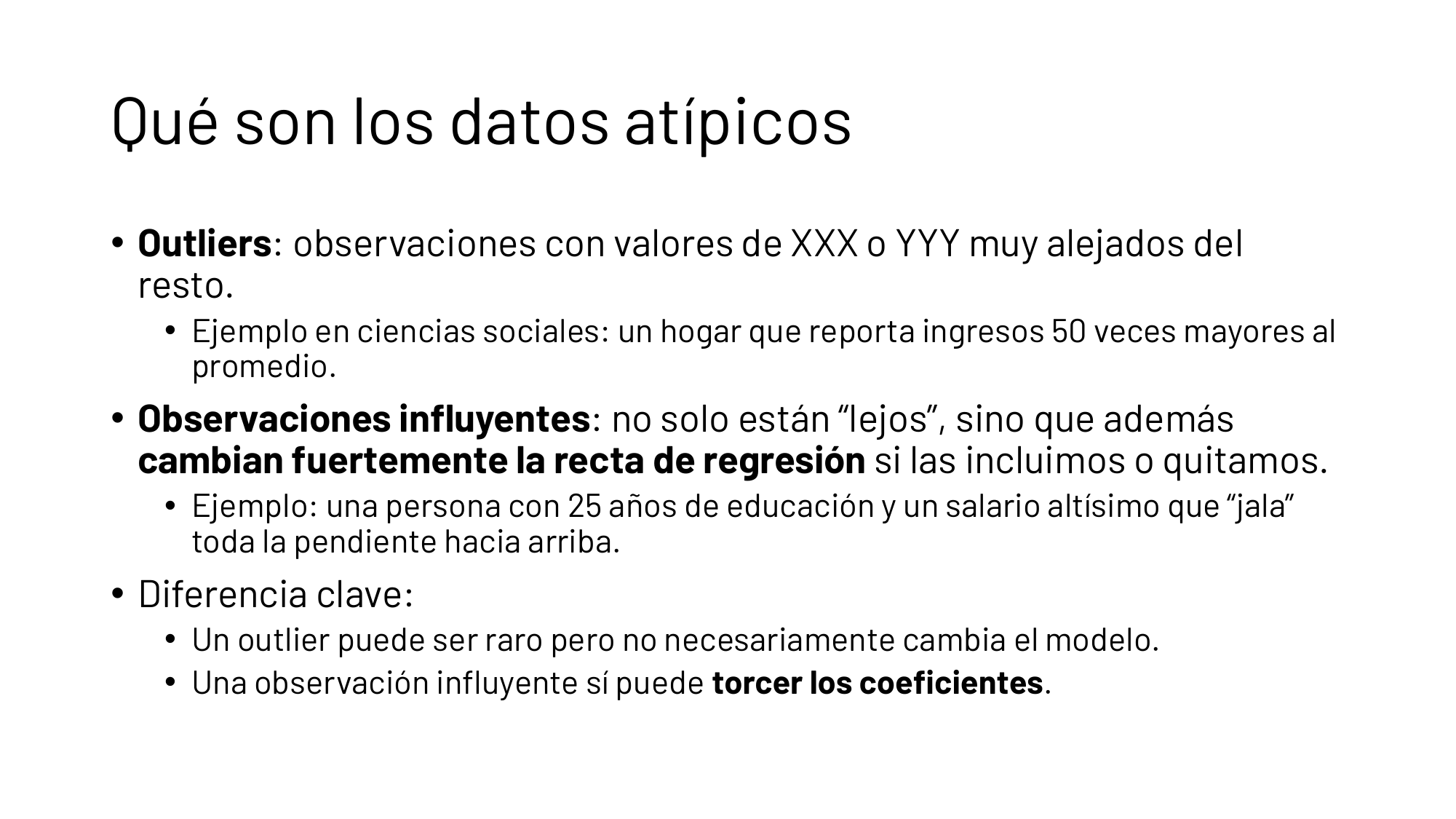

# Qué son los datos atípicos
Outliers: observaciones con valores de XXX o YYY muy alejados del resto.
Ejemplo en ciencias sociales: un hogar que reporta ingresos 50 veces mayores al promedio.
Observaciones influyentes: no solo están “lejos”, sino que además cambian fuertemente la recta de regresión si las incluimos o quitamos.
Ejemplo: una persona con 25 años de educación y un salario altísimo que “jala” toda la pendiente hacia arriba.
Diferencia clave:
Un outlier puede ser raro pero no necesariamente cambia el modelo.
Una observación influyente sí puede torcer los coeficientes.